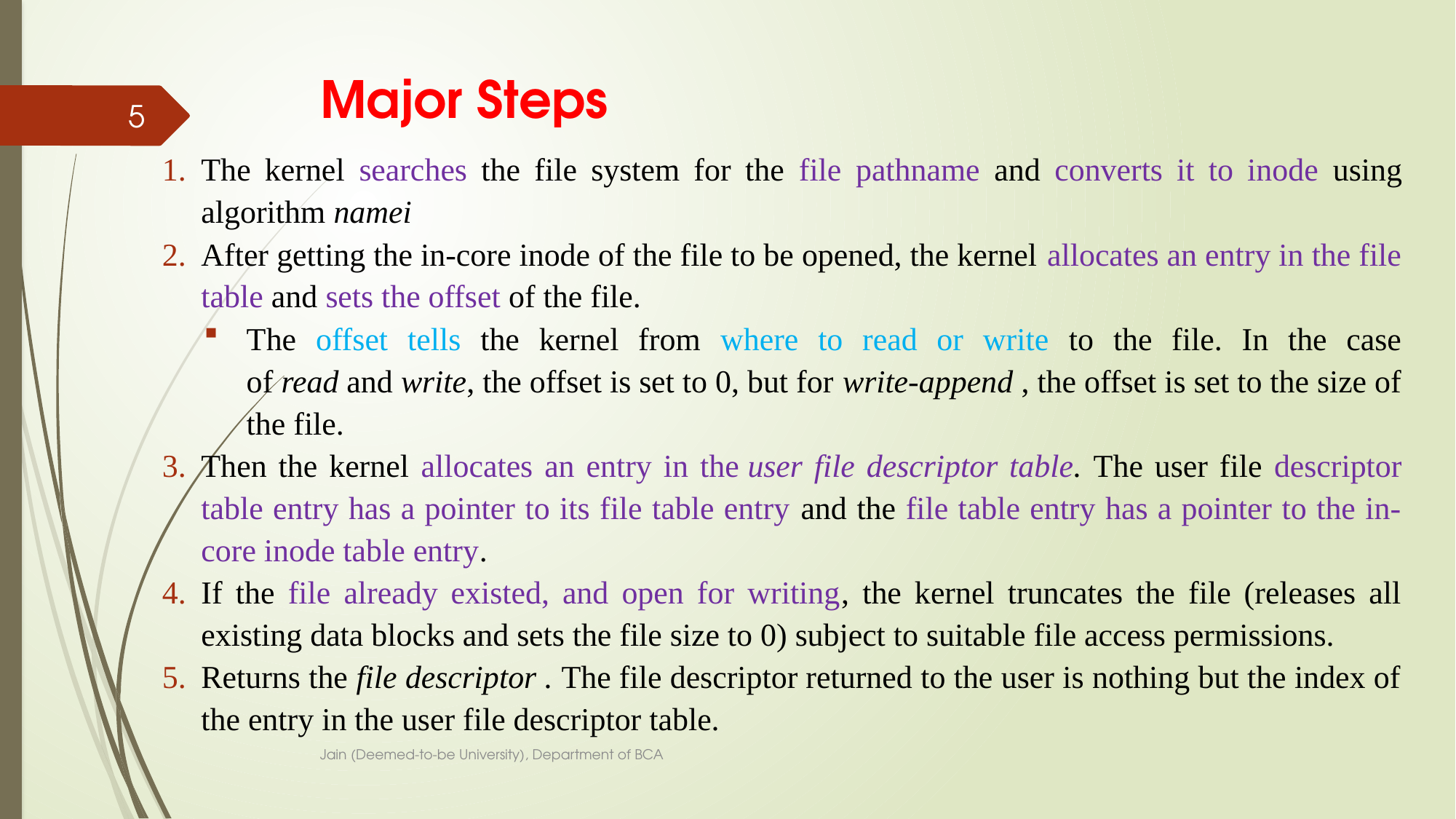

# Major Steps
5
The kernel searches the file system for the file pathname and converts it to inode using algorithm namei
After getting the in-core inode of the file to be opened, the kernel allocates an entry in the file table and sets the offset of the file.
The offset tells the kernel from where to read or write to the file. In the case of read and write, the offset is set to 0, but for write-append , the offset is set to the size of the file.
Then the kernel allocates an entry in the user file descriptor table. The user file descriptor table entry has a pointer to its file table entry and the file table entry has a pointer to the in-core inode table entry.
If the file already existed, and open for writing, the kernel truncates the file (releases all existing data blocks and sets the file size to 0) subject to suitable file access permissions.
Returns the file descriptor . The file descriptor returned to the user is nothing but the index of the entry in the user file descriptor table.
Jain (Deemed-to-be University), Department of BCA